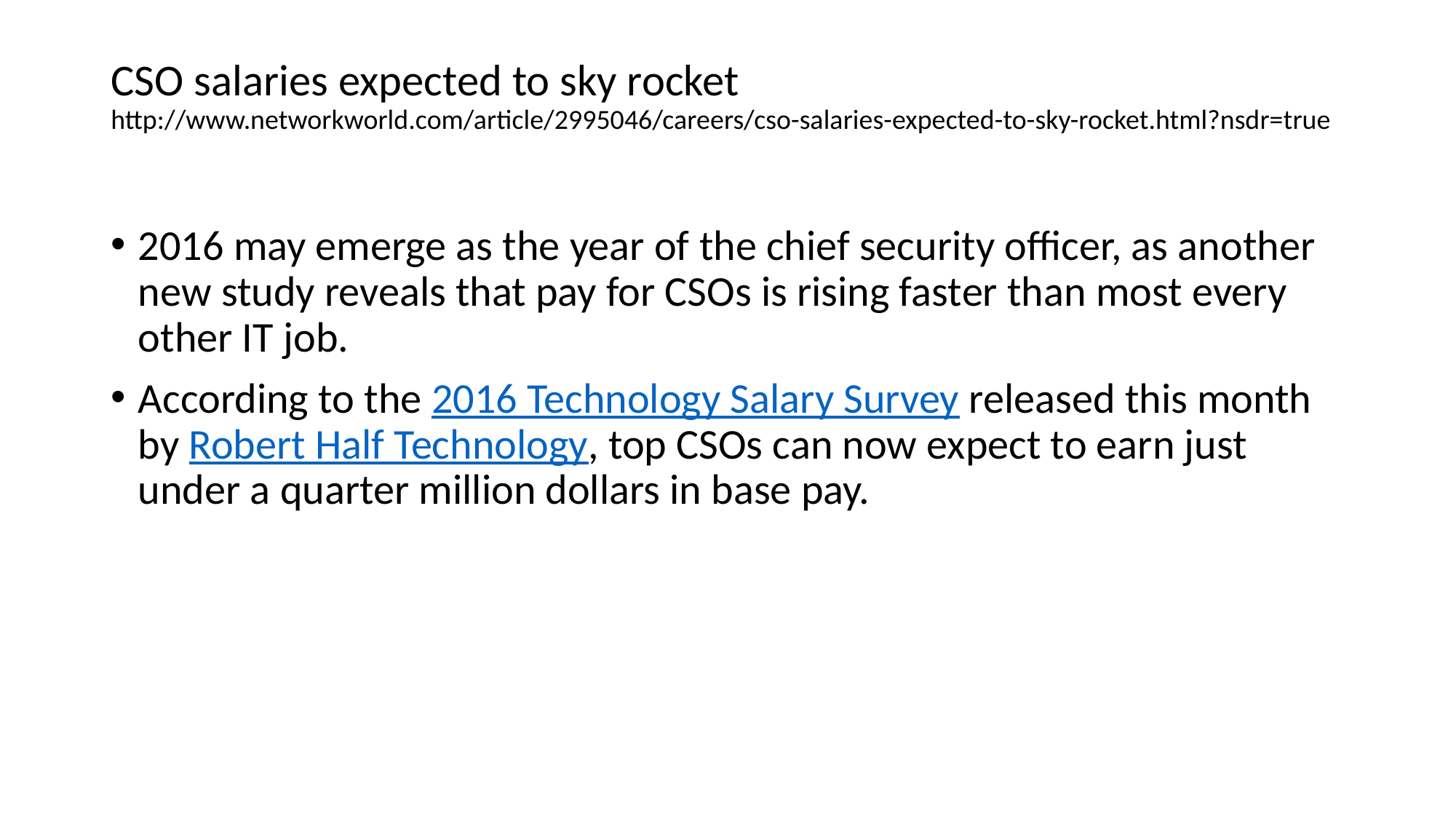

# CSO salaries expected to sky rocket http://www.networkworld.com/article/2995046/careers/cso-salaries-expected-to-sky-rocket.html?nsdr=true
2016 may emerge as the year of the chief security officer, as another new study reveals that pay for CSOs is rising faster than most every other IT job.
According to the 2016 Technology Salary Survey released this month by Robert Half Technology, top CSOs can now expect to earn just under a quarter million dollars in base pay.